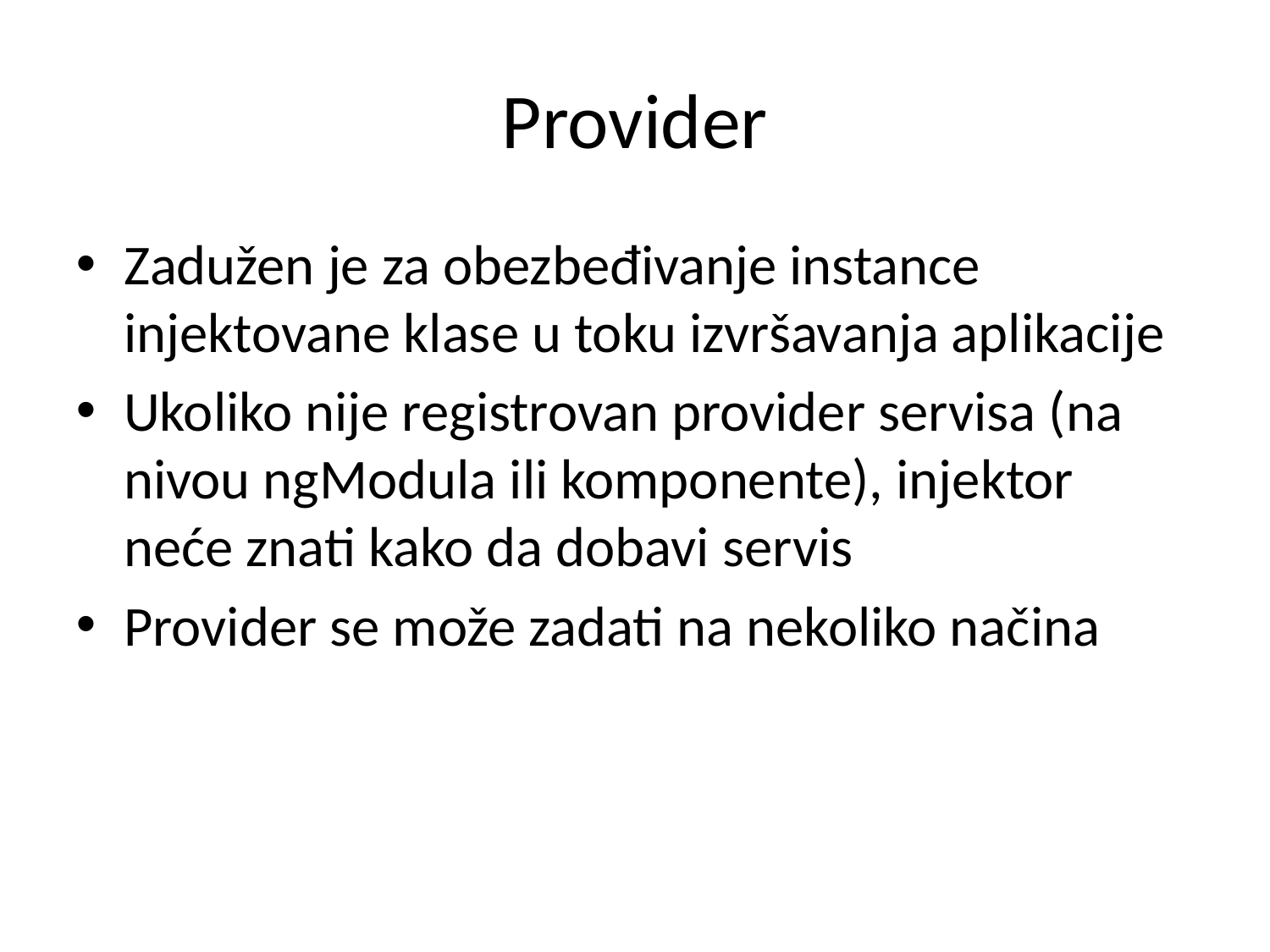

Provider
Zadužen je za obezbeđivanje instance injektovane klase u toku izvršavanja aplikacije
Ukoliko nije registrovan provider servisa (na nivou ngModula ili komponente), injektor neće znati kako da dobavi servis
Provider se može zadati na nekoliko načina